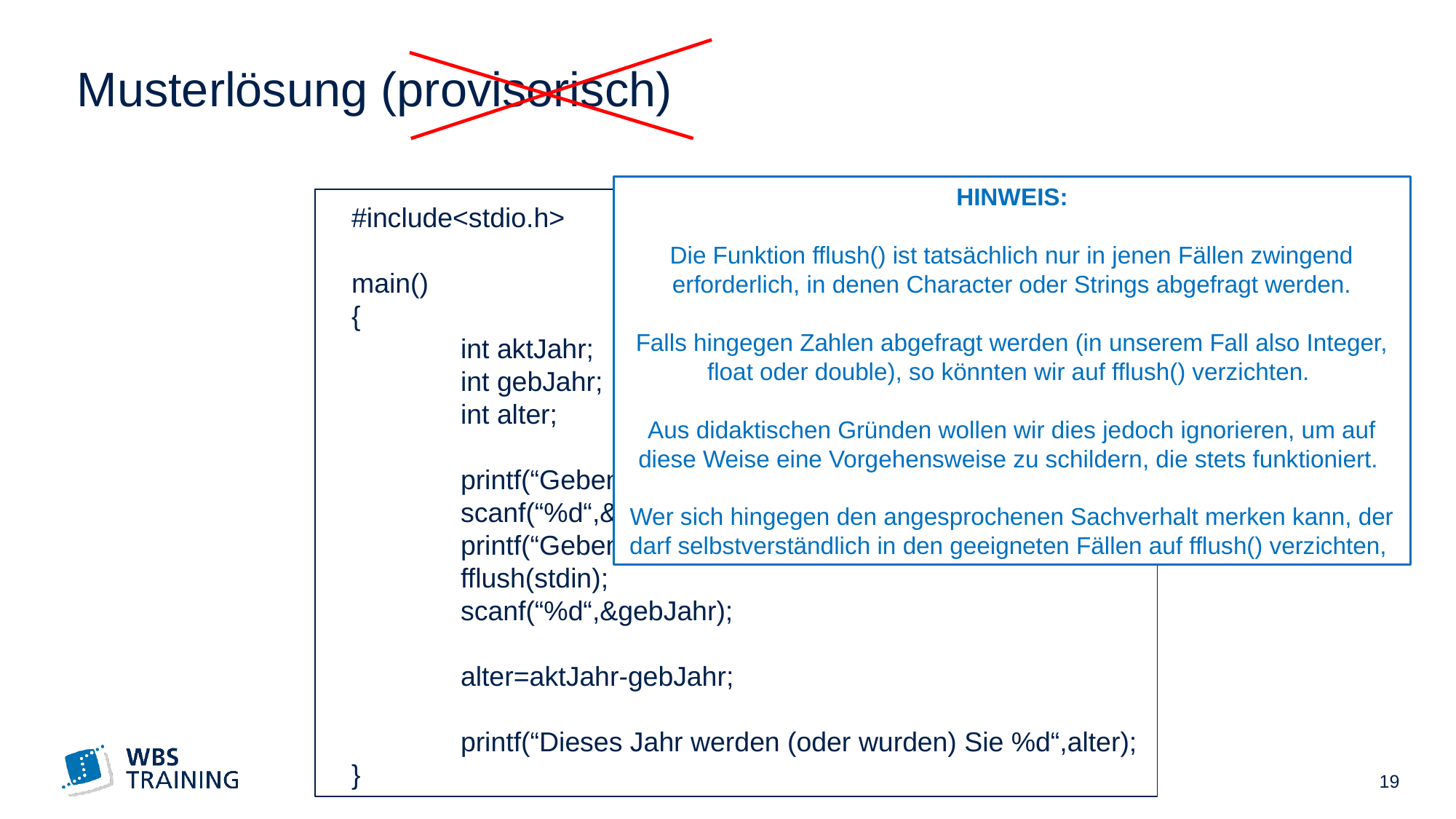

# Musterlösung (provisorisch)

HINWEIS:

Die Funktion fflush() ist tatsächlich nur in jenen Fällen zwingend erforderlich, in denen Character oder Strings abgefragt werden.

Falls hingegen Zahlen abgefragt werden (in unserem Fall also Integer, float oder double), so könnten wir auf fflush() verzichten.

Aus didaktischen Gründen wollen wir dies jedoch ignorieren, um auf diese Weise eine Vorgehensweise zu schildern, die stets funktioniert.

Wer sich hingegen den angesprochenen Sachverhalt merken kann, der darf selbstverständlich in den geeigneten Fällen auf fflush() verzichten,

#include<stdio.h>

main()
{
	int aktJahr;
	int gebJahr;
	int alter;

	printf(“Geben Sie bitte das aktuelle Jahr ein: “);
	scanf(“%d“,&aktJahr);
	printf(“Geben Sie bitte Ihr Geburtsjahr ein: “);
	fflush(stdin);
	scanf(“%d“,&gebJahr);

	alter=aktJahr-gebJahr;

	printf(“Dieses Jahr werden (oder wurden) Sie %d“,alter);
}

    19